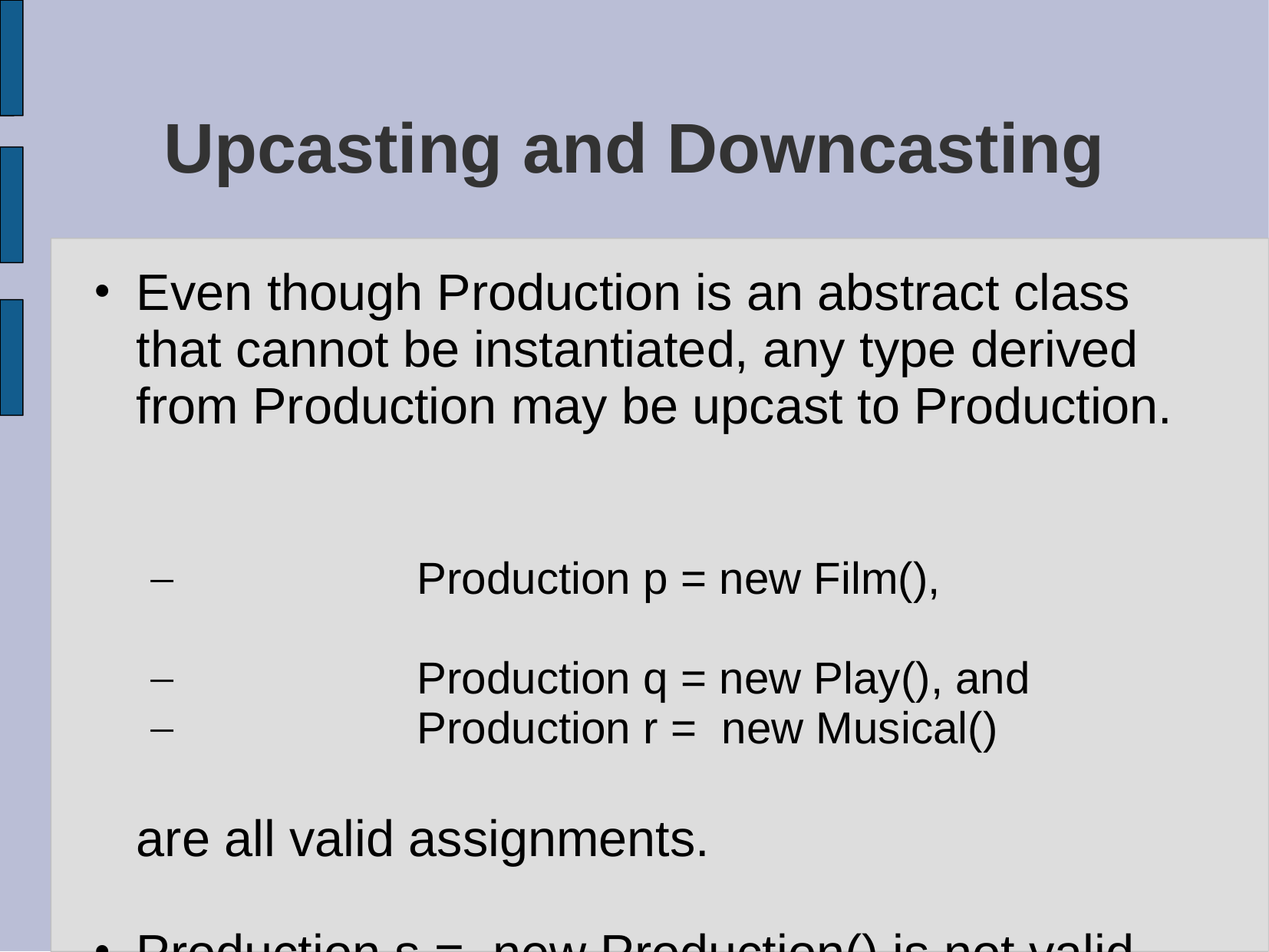

# Upcasting and Downcasting
Even though Production is an abstract class that cannot be instantiated, any type derived from Production may be upcast to Production.
		Production p = new Film(),
		Production q = new Play(), and
		Production r =  new Musical()
are all valid assignments.

Production s =  new Production() is not valid.